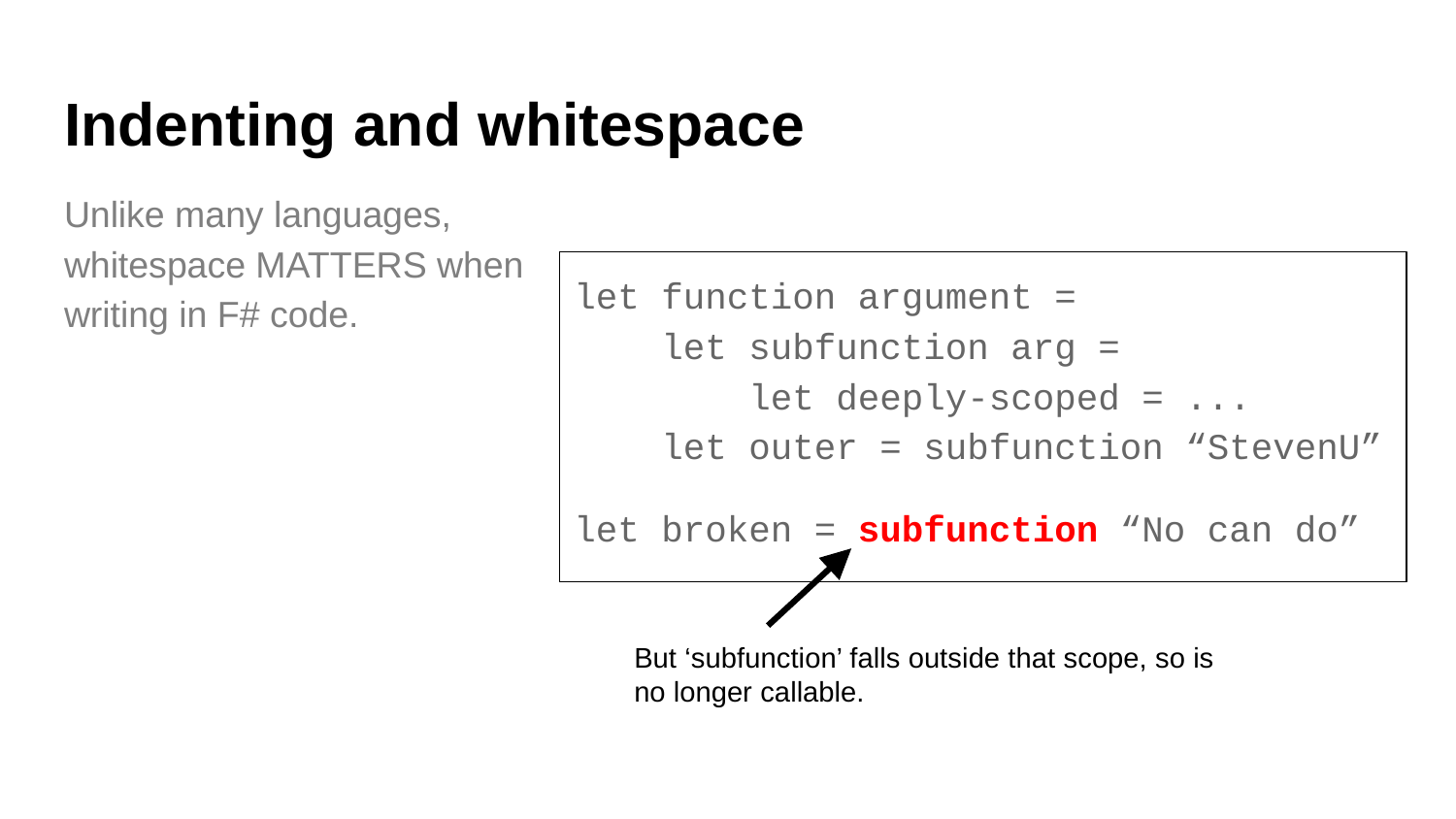

# Indenting and whitespace
Unlike many languages, whitespace MATTERS when writing in F# code.
let function argument =
    let subfunction arg =
        let deeply-scoped = ...
    let outer = subfunction “StevenU”
let broken = subfunction “No can do”

But ‘subfunction’ falls outside that scope, so is no longer callable.